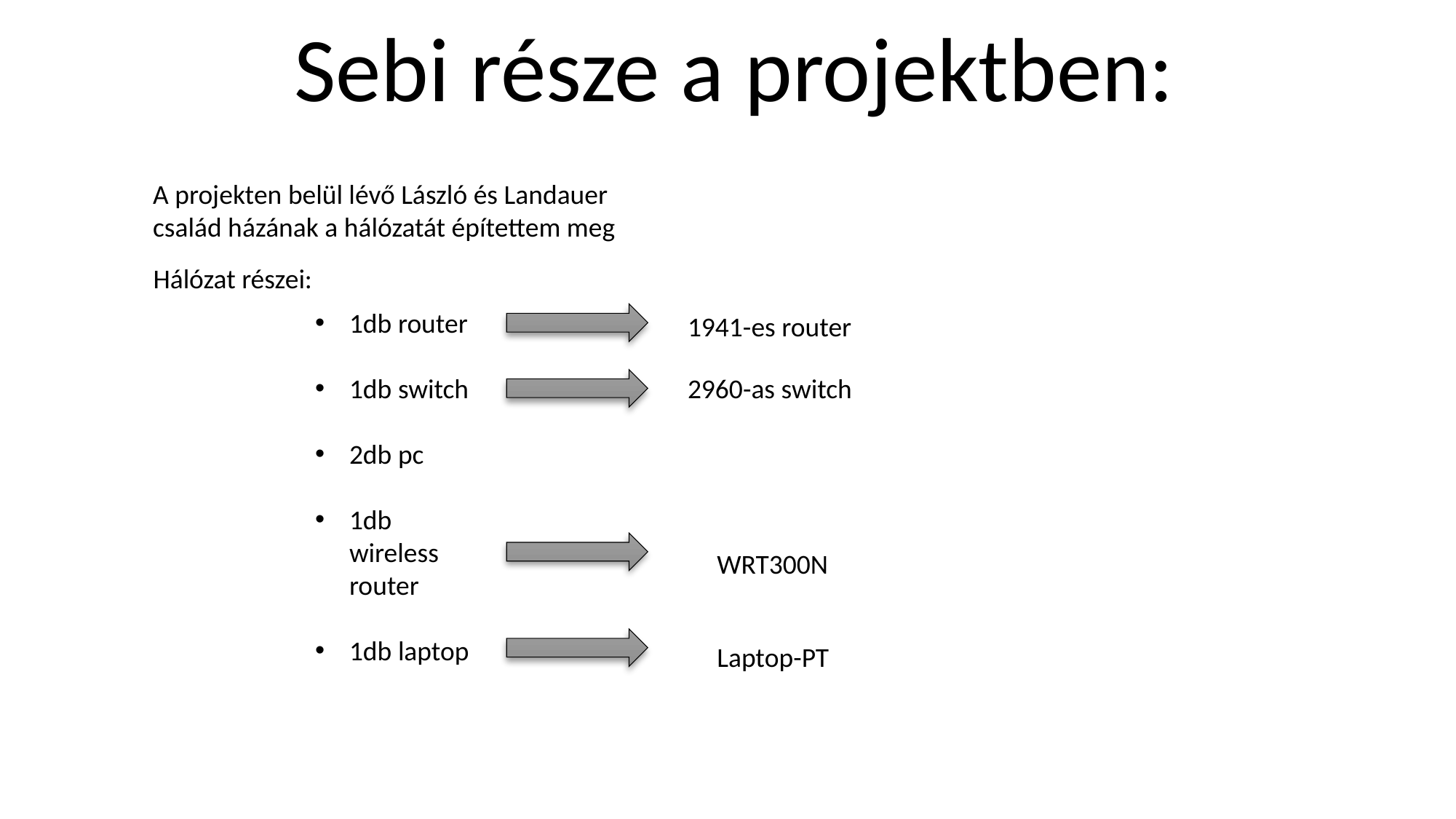

# Sebi része a projektben:
A projekten belül lévő László és Landauer család házának a hálózatát építettem meg
Hálózat részei:
1db router

1db switch

2db pc

1db wireless router

1db laptop

1941-es router
2960-as switch

WRT300N

Laptop-PT